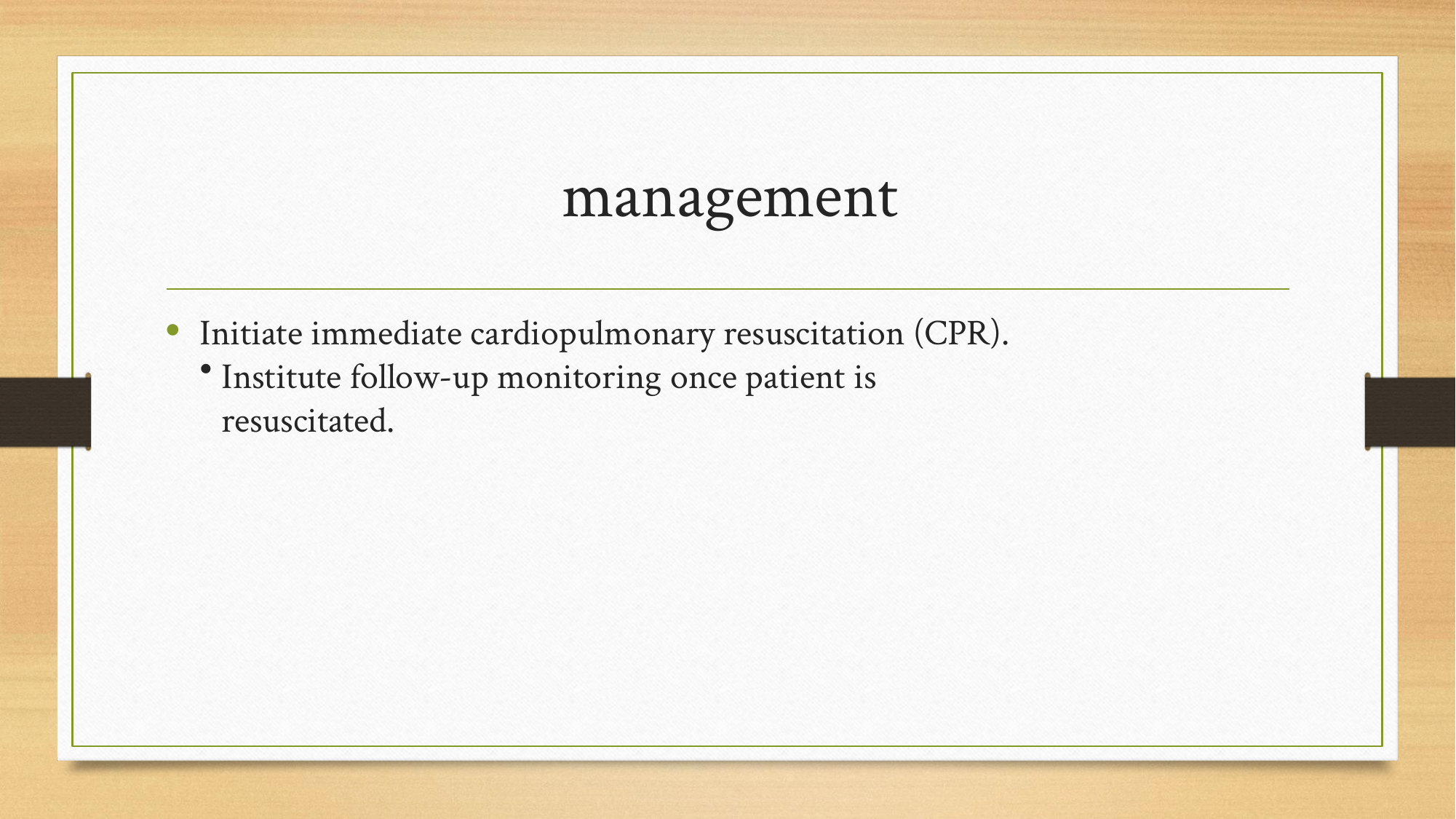

# management
Initiate immediate cardiopulmonary resuscitation (CPR).
Institute follow-up monitoring once patient is resuscitated.